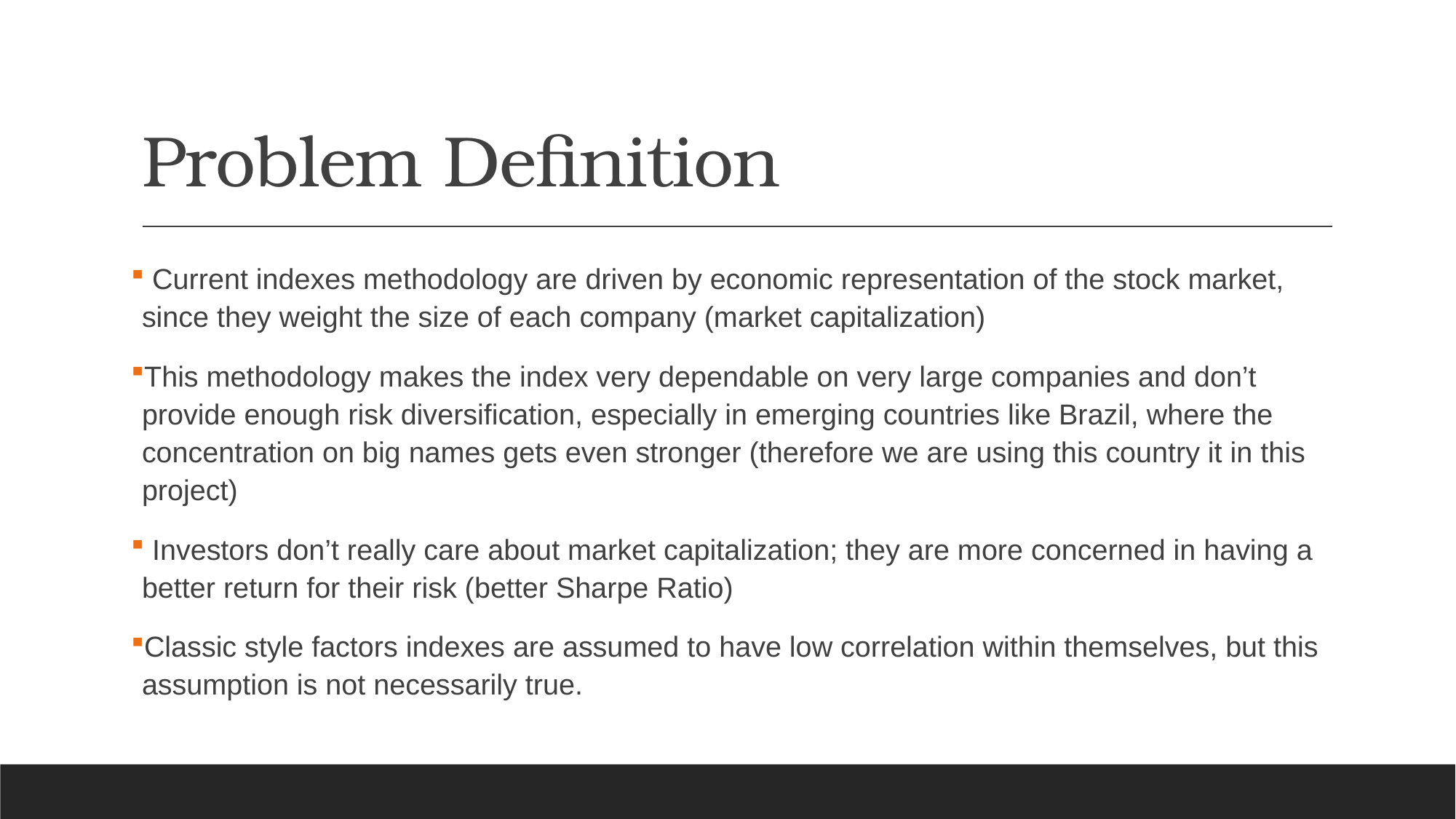

# Problem Definition
 Current indexes methodology are driven by economic representation of the stock market, since they weight the size of each company (market capitalization)
This methodology makes the index very dependable on very large companies and don’t provide enough risk diversification, especially in emerging countries like Brazil, where the concentration on big names gets even stronger (therefore we are using this country it in this project)
 Investors don’t really care about market capitalization; they are more concerned in having a better return for their risk (better Sharpe Ratio)
Classic style factors indexes are assumed to have low correlation within themselves, but this assumption is not necessarily true.